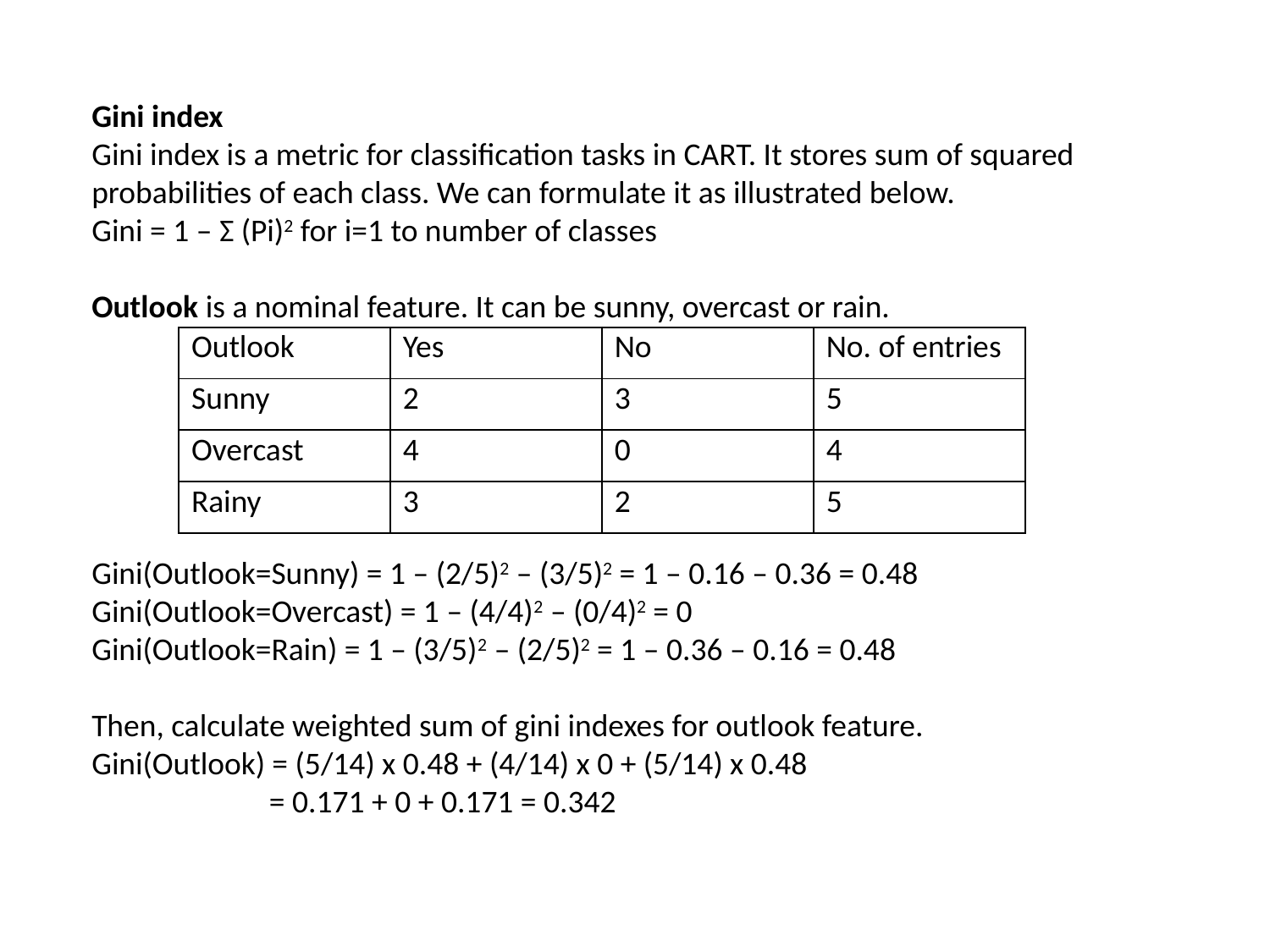

Gini index
Gini index is a metric for classification tasks in CART. It stores sum of squared probabilities of each class. We can formulate it as illustrated below.
Gini = 1 – Σ (Pi)2 for i=1 to number of classes

Outlook is a nominal feature. It can be sunny, overcast or rain.

Gini(Outlook=Sunny) = 1 – (2/5)2 – (3/5)2 = 1 – 0.16 – 0.36 = 0.48
Gini(Outlook=Overcast) = 1 – (4/4)2 – (0/4)2 = 0
Gini(Outlook=Rain) = 1 – (3/5)2 – (2/5)2 = 1 – 0.36 – 0.16 = 0.48

Then, calculate weighted sum of gini indexes for outlook feature.
Gini(Outlook) = (5/14) x 0.48 + (4/14) x 0 + (5/14) x 0.48
	       = 0.171 + 0 + 0.171 = 0.342

| Outlook | Yes | No | No. of entries |
| --- | --- | --- | --- |
| Sunny | 2 | 3 | 5 |
| Overcast | 4 | 0 | 4 |
| Rainy | 3 | 2 | 5 |